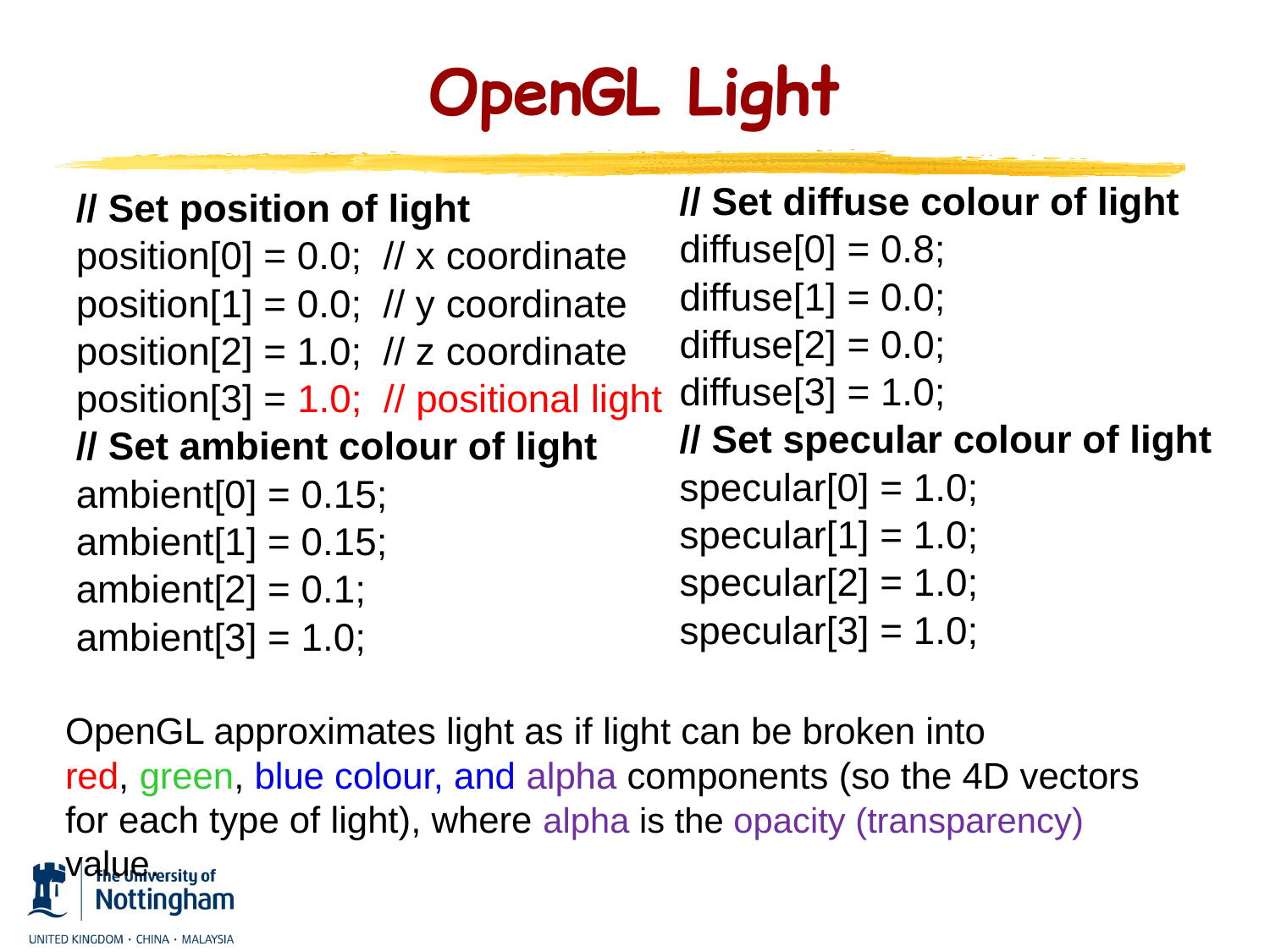

# OpenGL Light
// Set diffuse colour of light
diffuse[0] = 0.8;
diffuse[1] = 0.0;
diffuse[2] = 0.0;
diffuse[3] = 1.0;
// Set specular colour of light
specular[0] = 1.0;
specular[1] = 1.0;
specular[2] = 1.0;
specular[3] = 1.0;
// Set position of light
position[0] = 0.0;  // x coordinate
position[1] = 0.0;  // y coordinate
position[2] = 1.0;  // z coordinate
position[3] = 1.0;  // positional light
// Set ambient colour of light
ambient[0] = 0.15;
ambient[1] = 0.15;
ambient[2] = 0.1;
ambient[3] = 1.0;
OpenGL approximates light as if light can be broken into
red, green, blue colour, and alpha components (so the 4D vectors for each type of light), where alpha is the opacity (transparency) value.